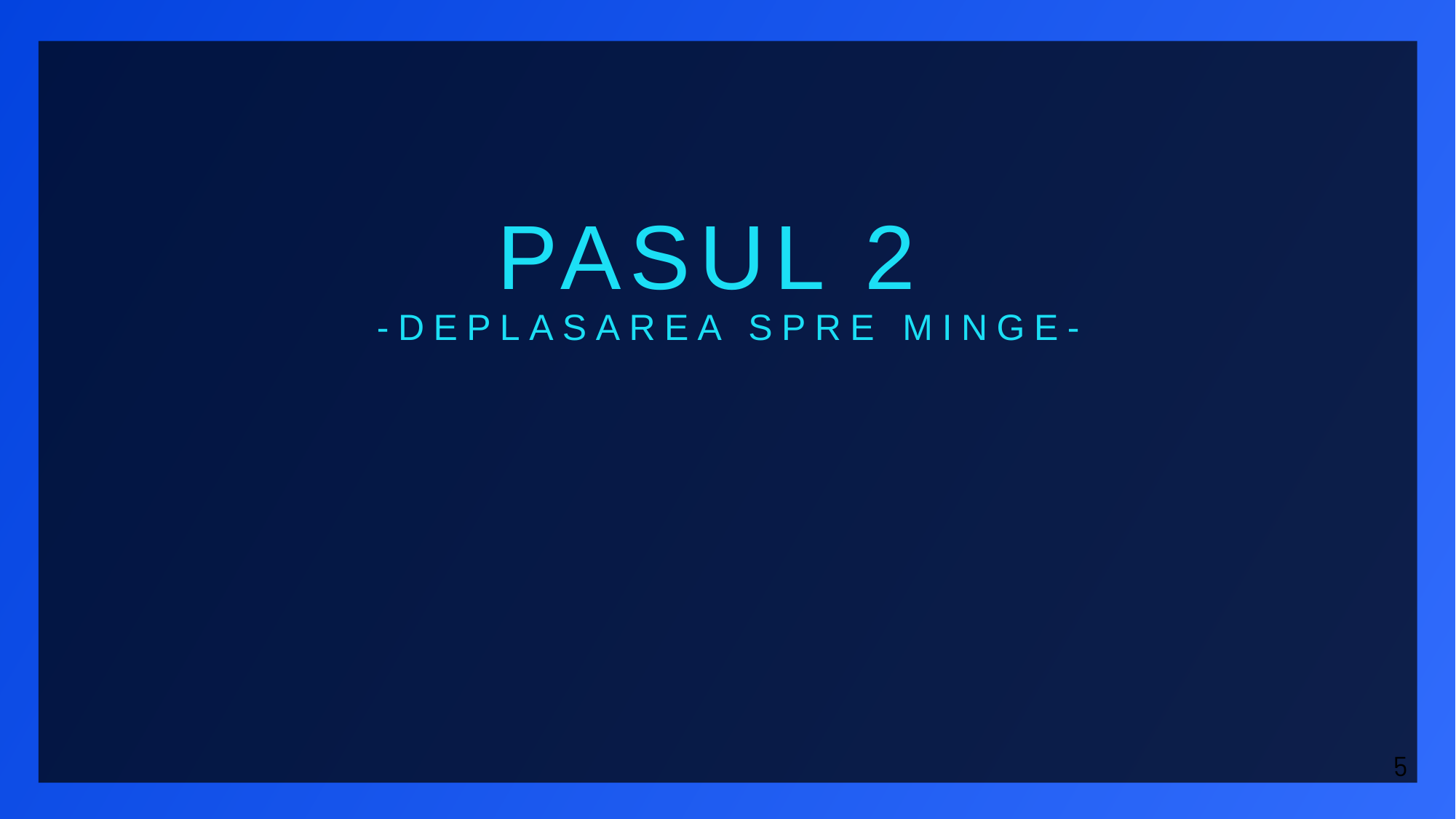

#
Pasul 2
-deplasarea spre minge-
5